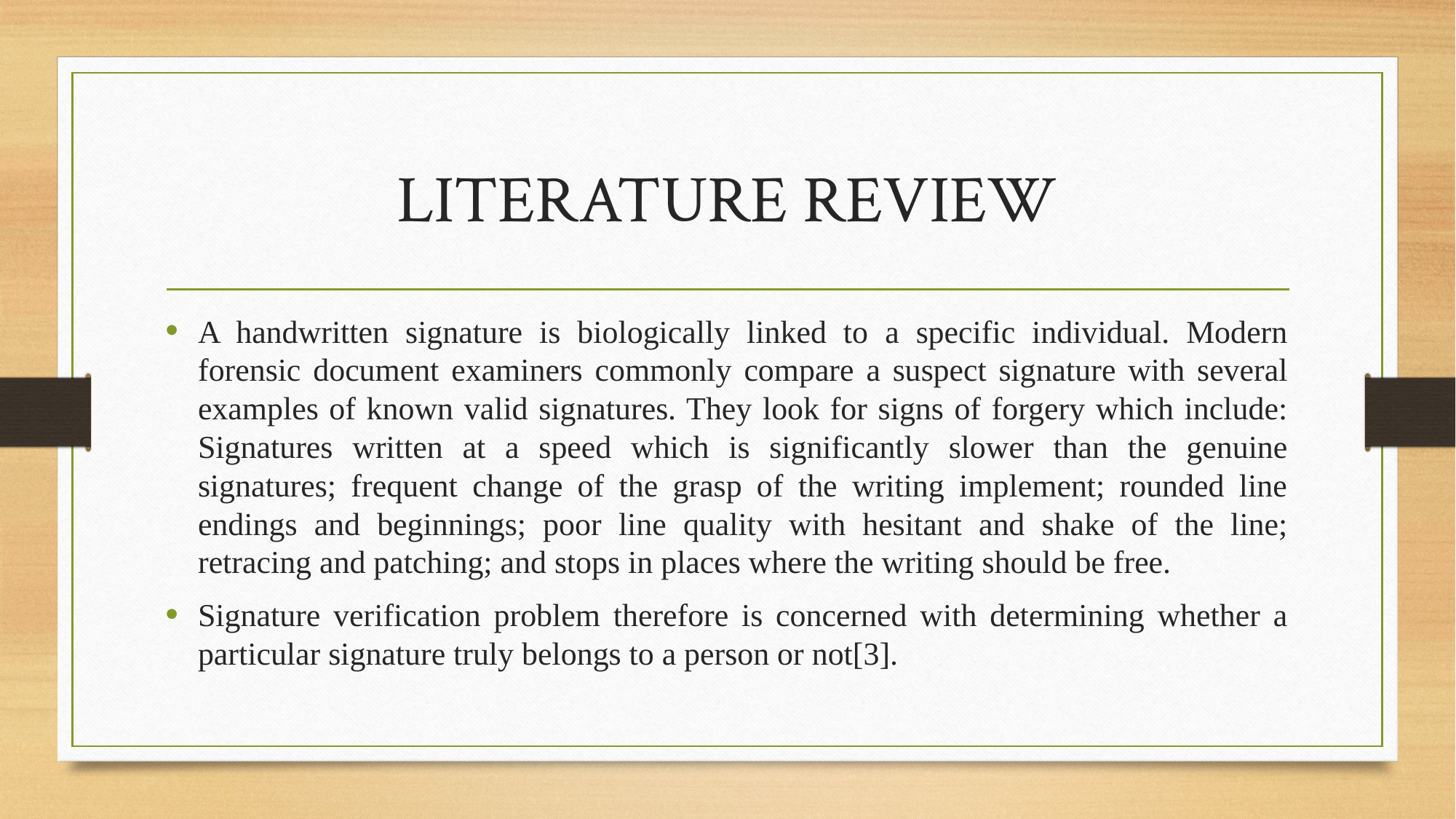

# LITERATURE REVIEW
A handwritten signature is biologically linked to a specific individual. Modern forensic document examiners commonly compare a suspect signature with several examples of known valid signatures. They look for signs of forgery which include: Signatures written at a speed which is significantly slower than the genuine signatures; frequent change of the grasp of the writing implement; rounded line endings and beginnings; poor line quality with hesitant and shake of the line; retracing and patching; and stops in places where the writing should be free.
Signature verification problem therefore is concerned with determining whether a particular signature truly belongs to a person or not[3].